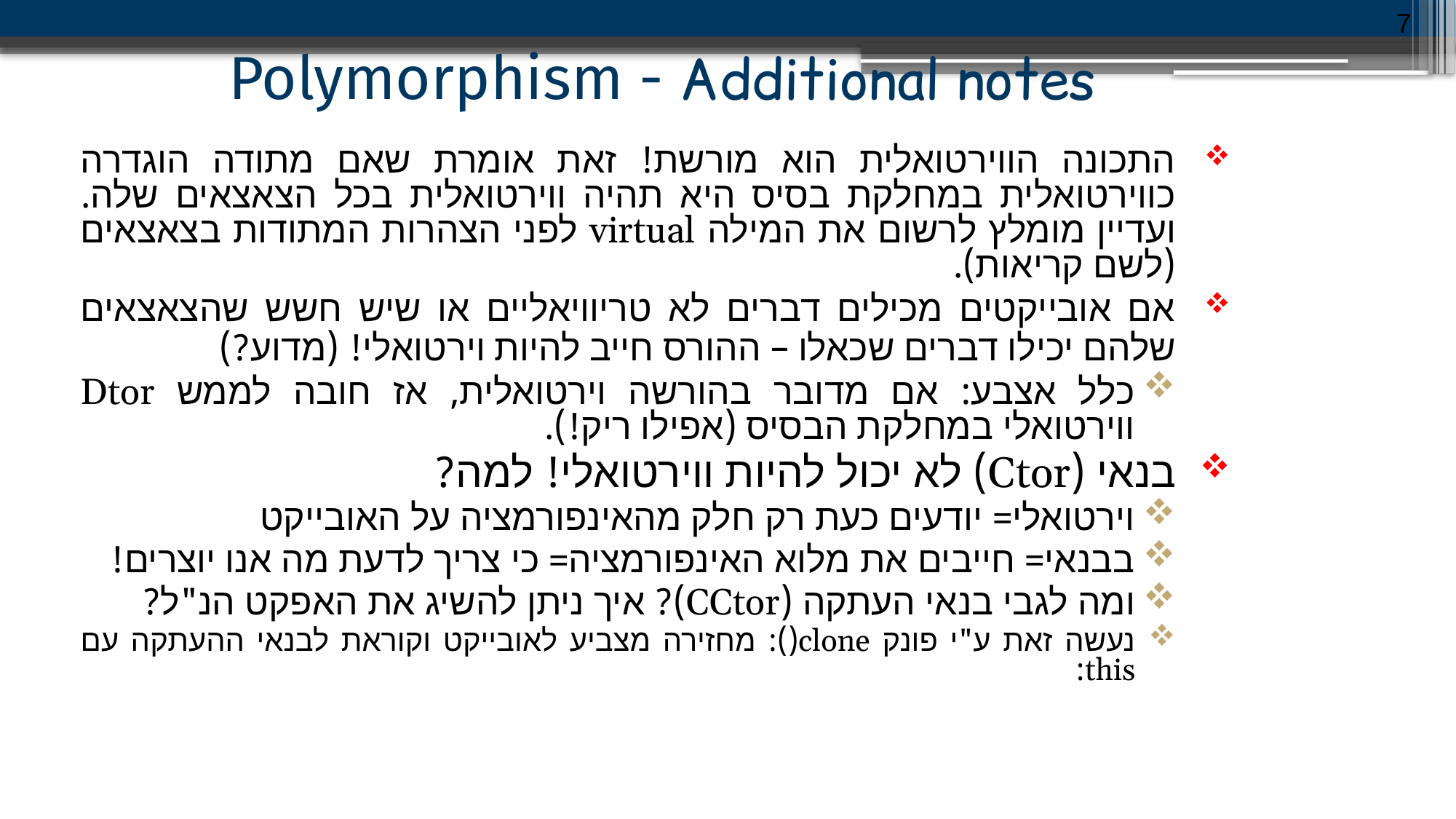

7
# Polymorphism - Additional notes
התכונה הווירטואלית הוא מורשת! זאת אומרת שאם מתודה הוגדרה כווירטואלית במחלקת בסיס היא תהיה ווירטואלית בכל הצאצאים שלה. ועדיין מומלץ לרשום את המילה virtual לפני הצהרות המתודות בצאצאים (לשם קריאות).
אם אובייקטים מכילים דברים לא טריוויאליים או שיש חשש שהצאצאים שלהם יכילו דברים שכאלו – ההורס חייב להיות וירטואלי! (מדוע?)
כלל אצבע: אם מדובר בהורשה וירטואלית, אז חובה לממש Dtor ווירטואלי במחלקת הבסיס (אפילו ריק!).
בנאי (Ctor) לא יכול להיות ווירטואלי! למה?
וירטואלי= יודעים כעת רק חלק מהאינפורמציה על האובייקט
בבנאי= חייבים את מלוא האינפורמציה= כי צריך לדעת מה אנו יוצרים!
ומה לגבי בנאי העתקה (CCtor)? איך ניתן להשיג את האפקט הנ"ל?
נעשה זאת ע"י פונק clone(): מחזירה מצביע לאובייקט וקוראת לבנאי ההעתקה עם this: